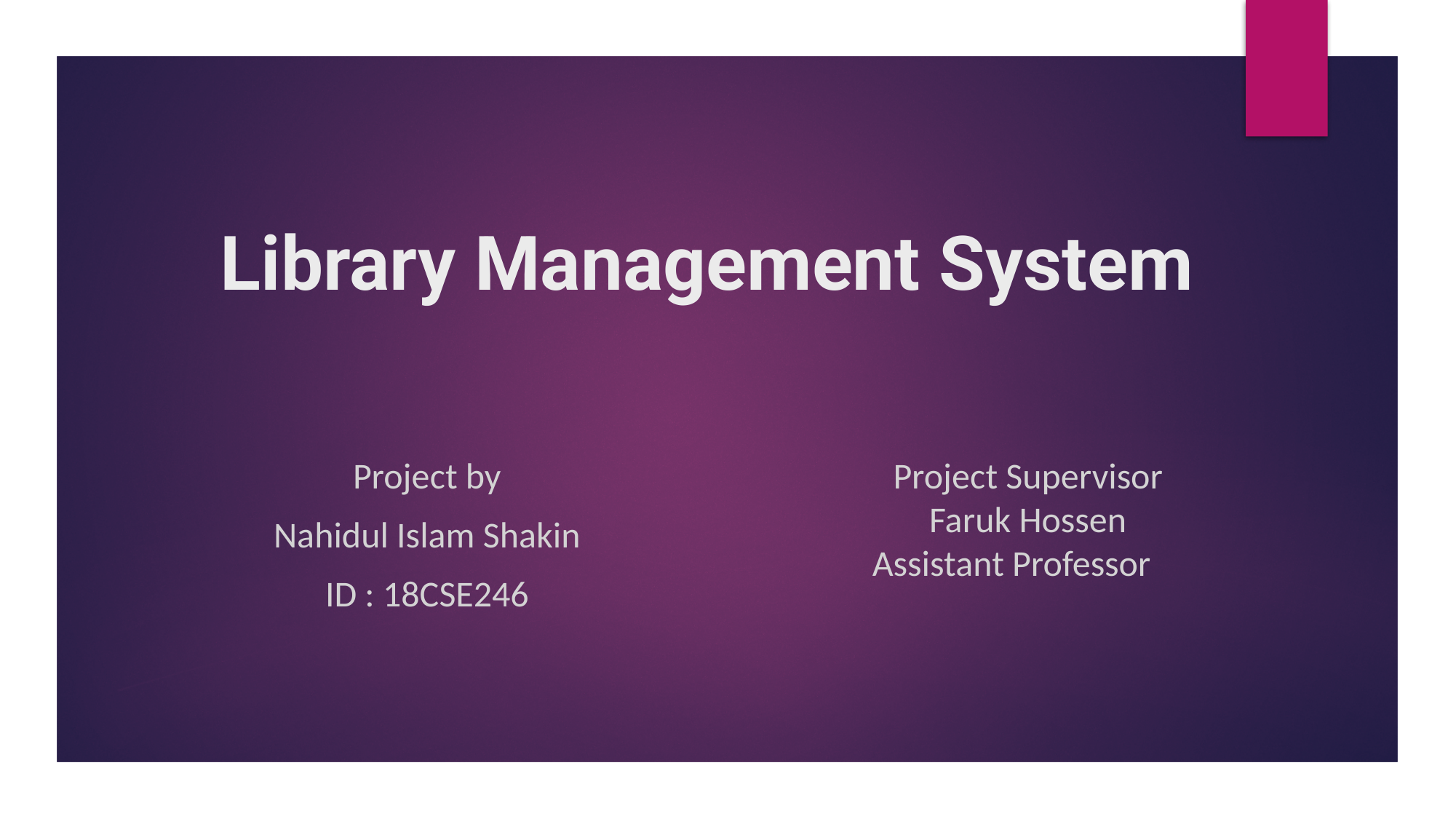

# Library Management System
Project by
Nahidul Islam Shakin
ID : 18CSE246
Project Supervisor
Faruk Hossen
Assistant Professor